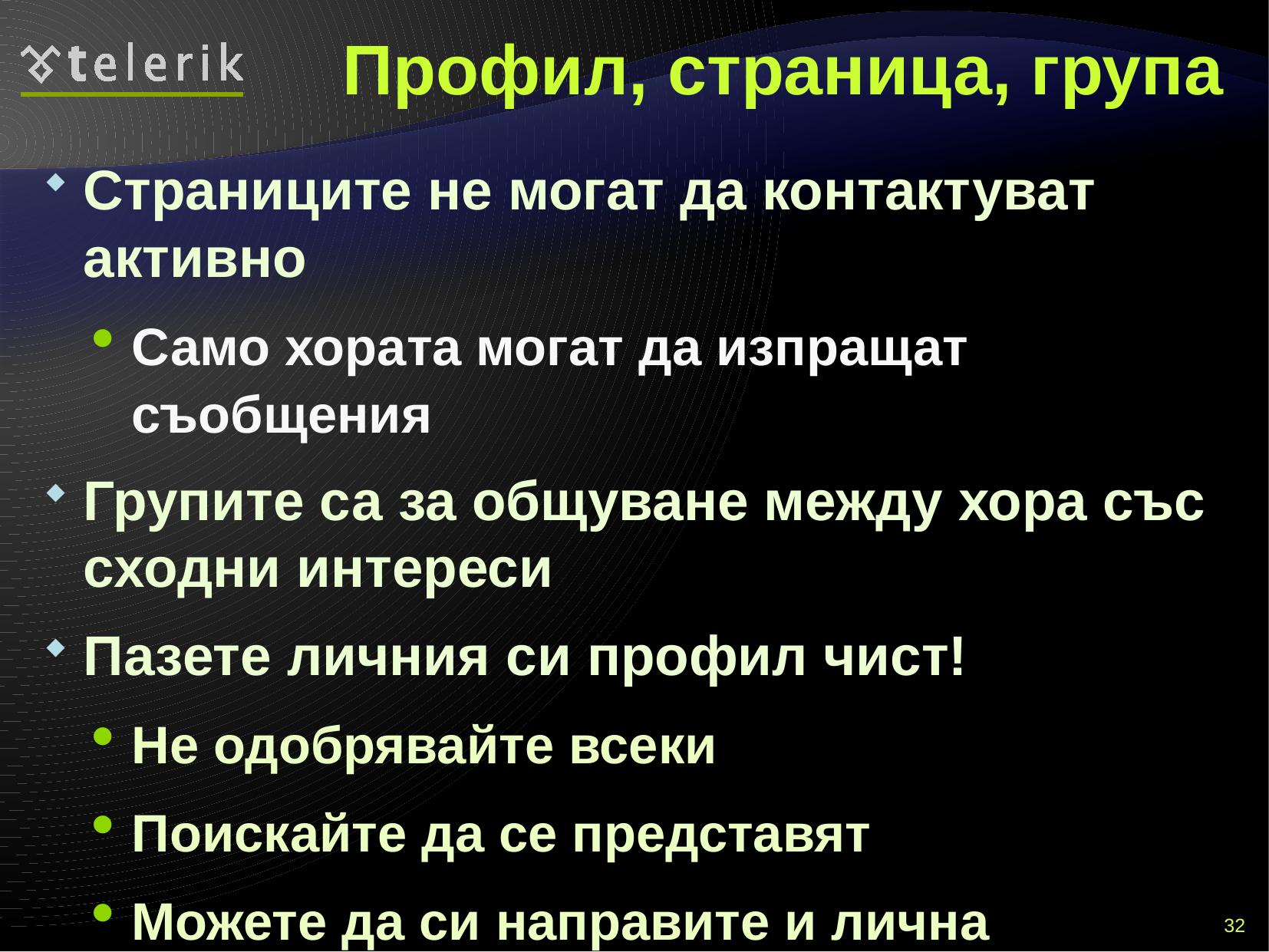

# Профил, страница, група
Страниците не могат да контактуват активно
Само хората могат да изпращат съобщения
Групите са за общуване между хора със сходни интереси
Пазете личния си профил чист!
Не одобрявайте всеки
Поискайте да се представят
Можете да си направите и лична страница
32